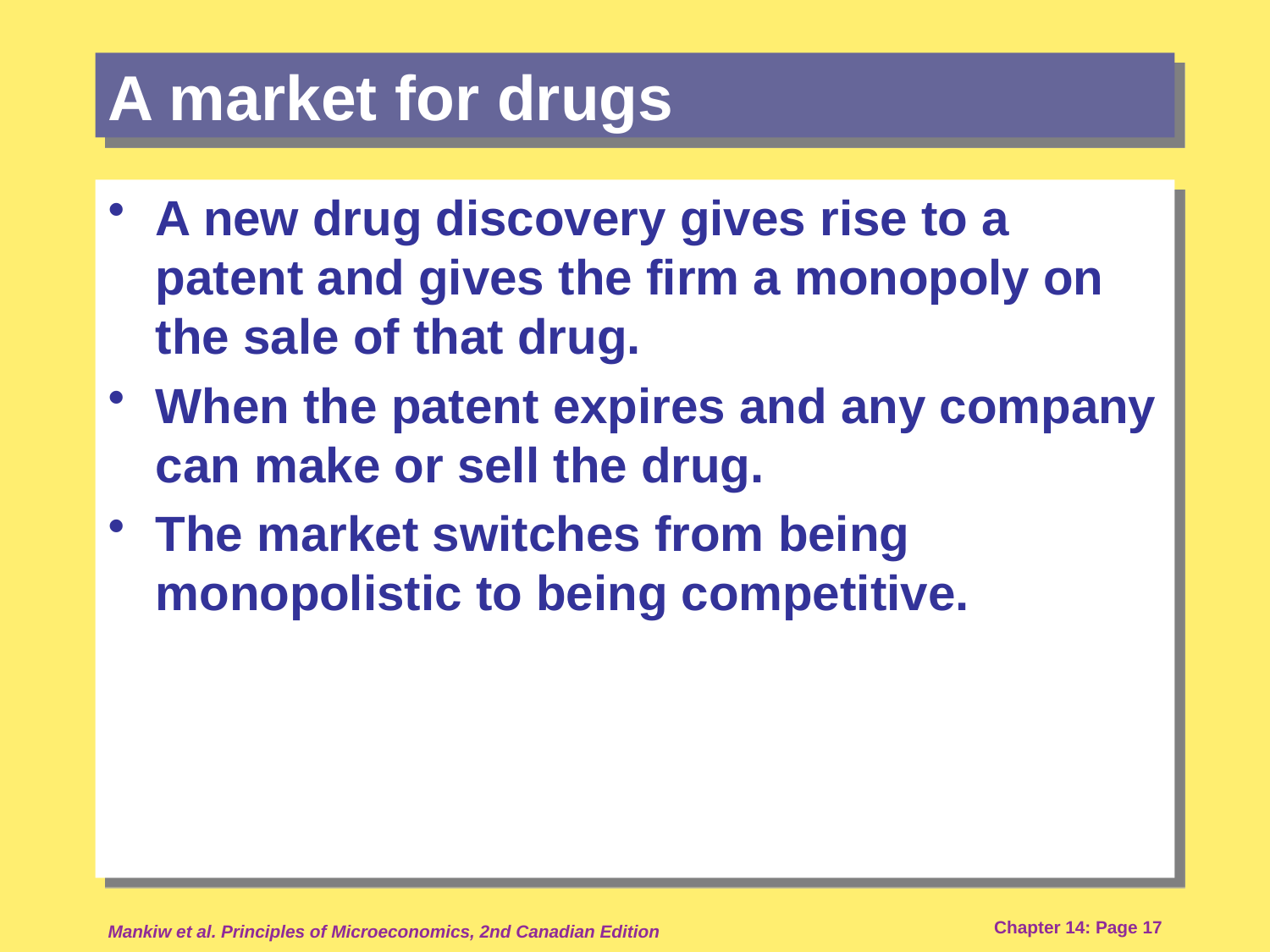

# A market for drugs
A new drug discovery gives rise to a patent and gives the firm a monopoly on the sale of that drug.
When the patent expires and any company can make or sell the drug.
The market switches from being monopolistic to being competitive.

Mankiw et al. Principles of Microeconomics, 2nd Canadian Edition
Chapter 14: Page 17